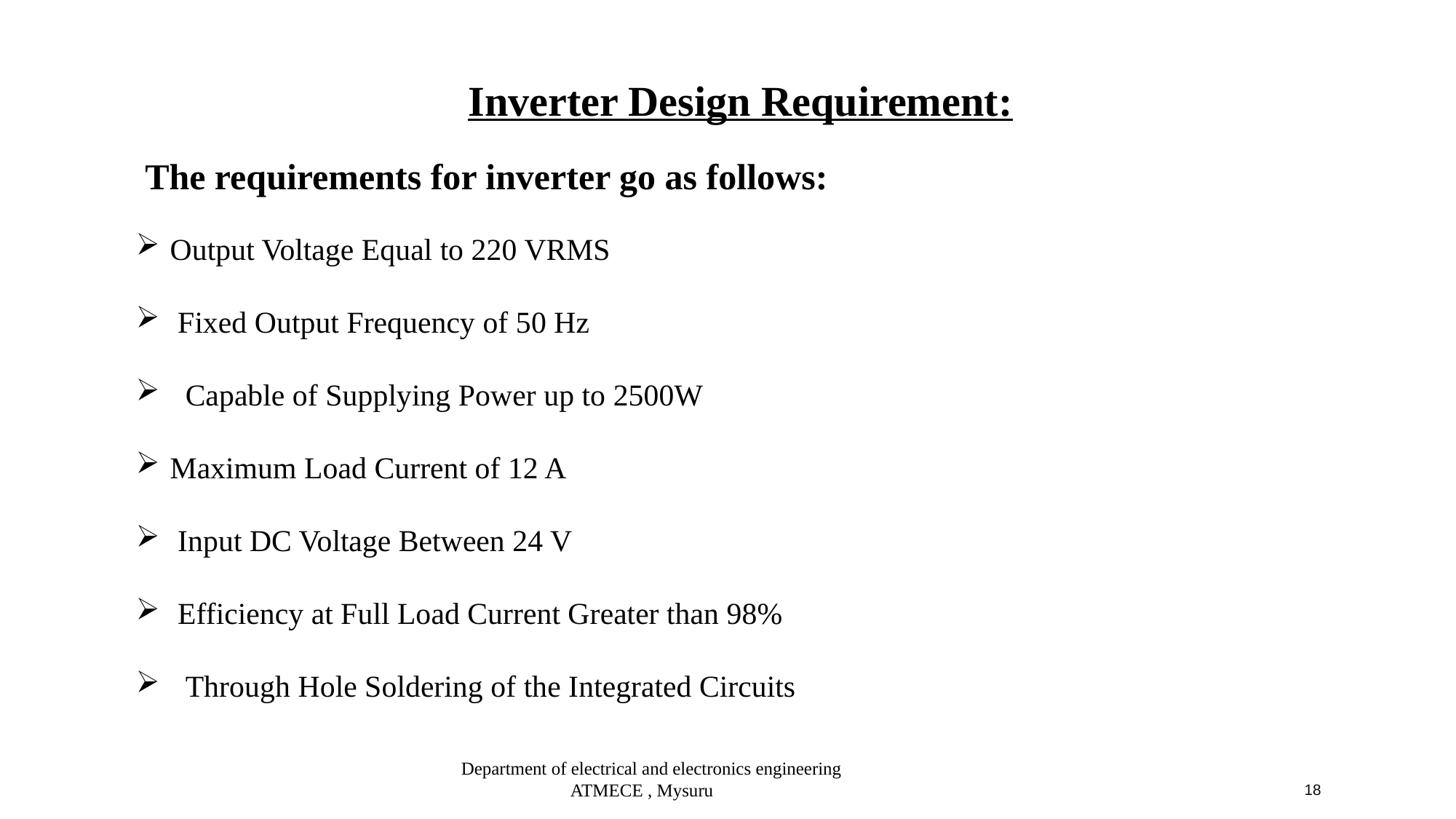

Inverter Design Requirement:

 The requirements for inverter go as follows:

Output Voltage Equal to 220 VRMS

 Fixed Output Frequency of 50 Hz

  Capable of Supplying Power up to 2500W

Maximum Load Current of 12 A

 Input DC Voltage Between 24 V

 Efficiency at Full Load Current Greater than 98%

  Through Hole Soldering of the Integrated Circuits
Department of electrical and electronics engineering
ATMECE , Mysuru
18